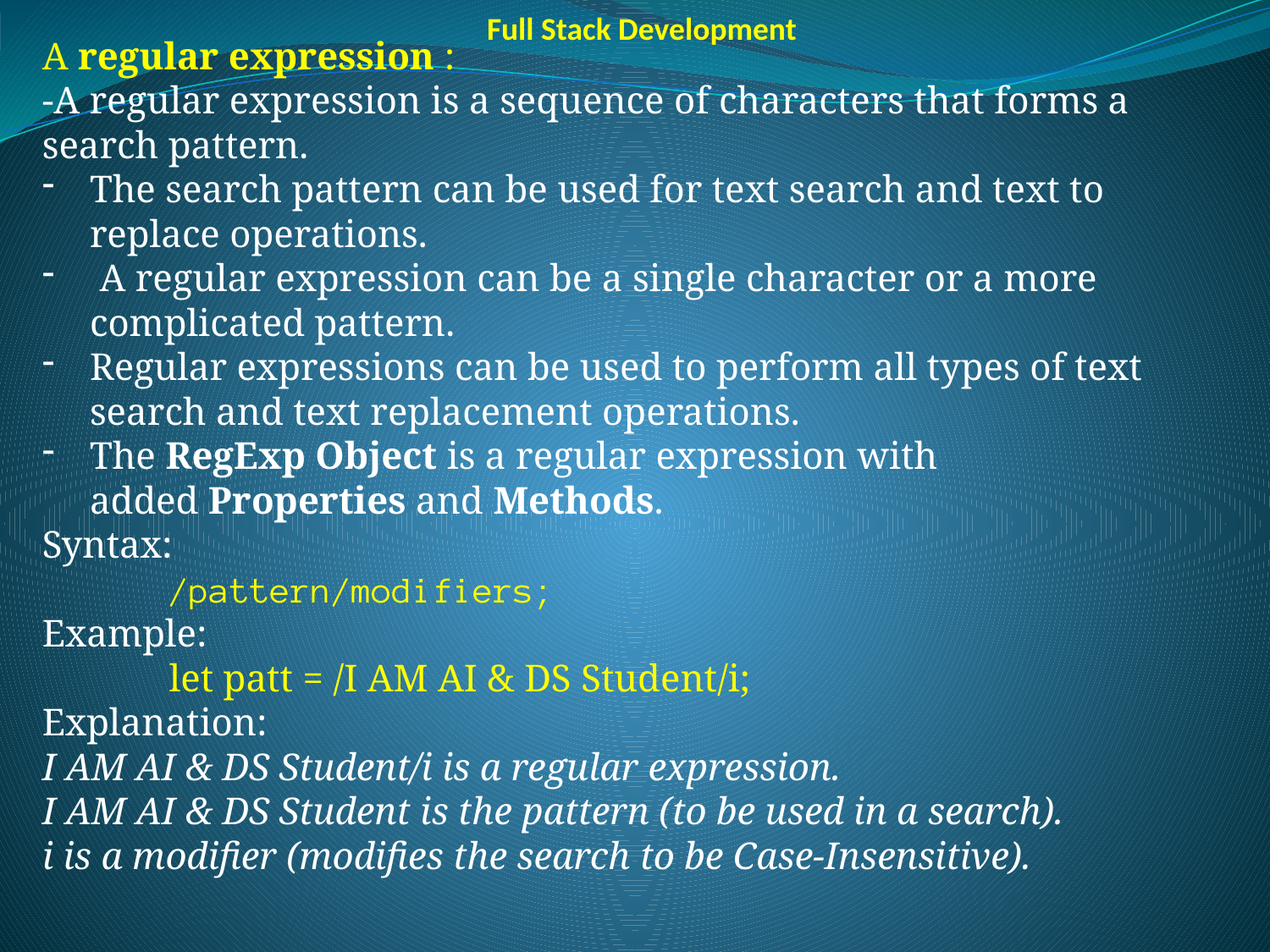

Full Stack Development

A regular expression :
-A regular expression is a sequence of characters that forms a search pattern.
The search pattern can be used for text search and text to replace operations.
 A regular expression can be a single character or a more complicated pattern.
Regular expressions can be used to perform all types of text search and text replacement operations.
The RegExp Object is a regular expression with added Properties and Methods.
Syntax:
	/pattern/modifiers;
Example:
	let patt = /I AM AI & DS Student/i;
Explanation:
I AM AI & DS Student/i is a regular expression.
I AM AI & DS Student is the pattern (to be used in a search).
i is a modifier (modifies the search to be Case-Insensitive).